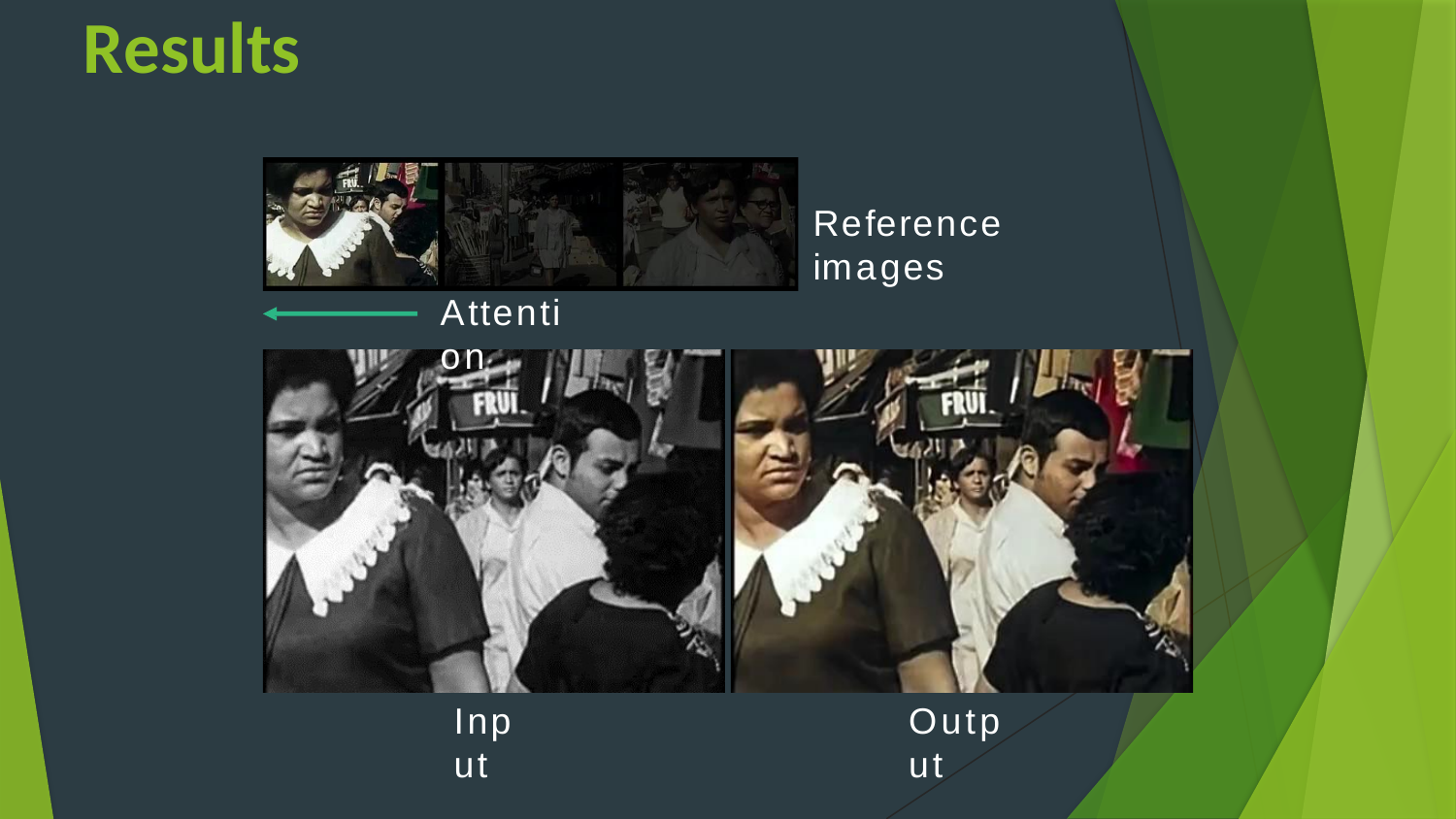

# Results

Reference images
Attention

Input
Output